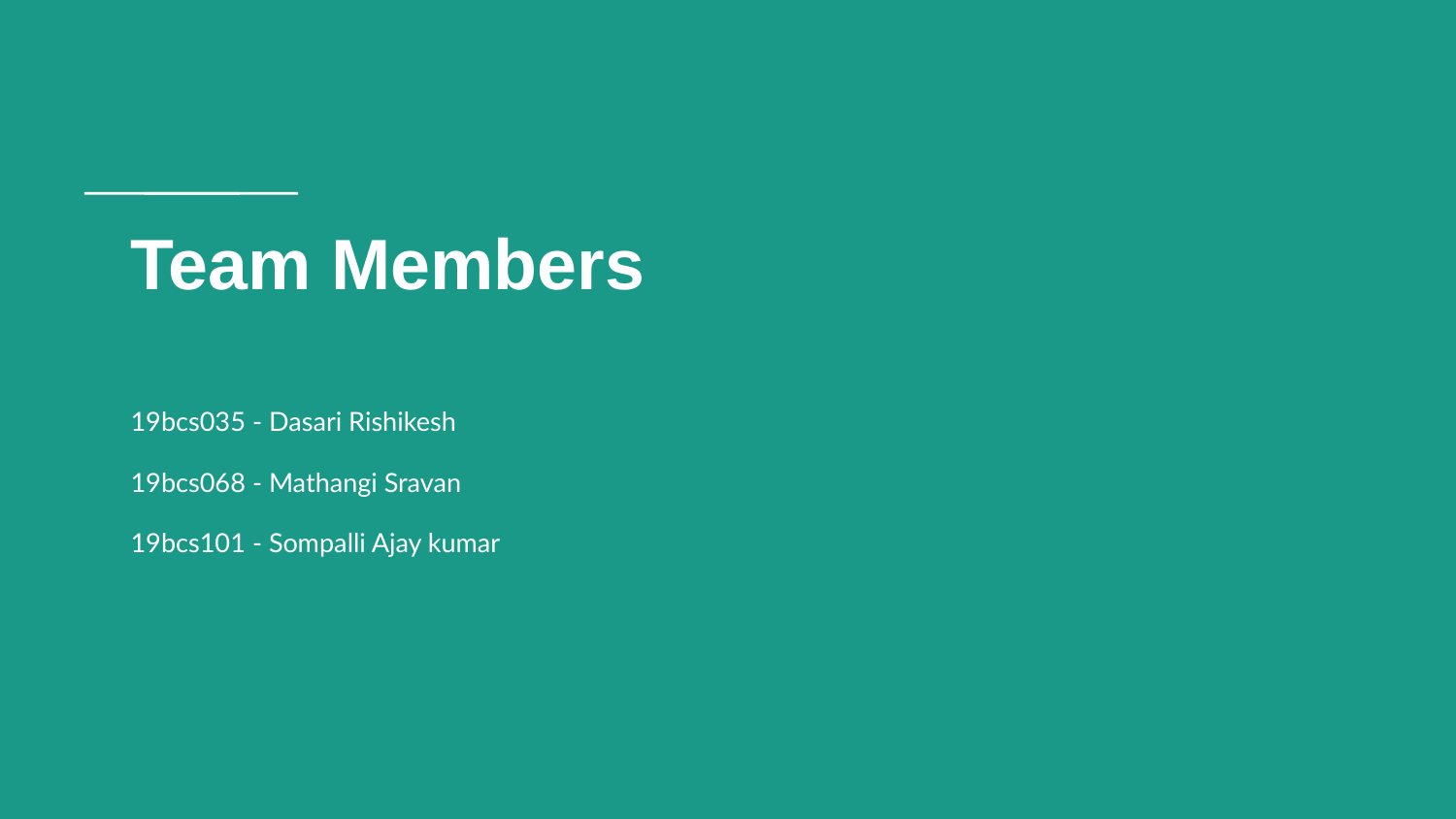

# Team Members

19bcs035 - Dasari Rishikesh
19bcs068 - Mathangi Sravan
19bcs101 - Sompalli Ajay kumar